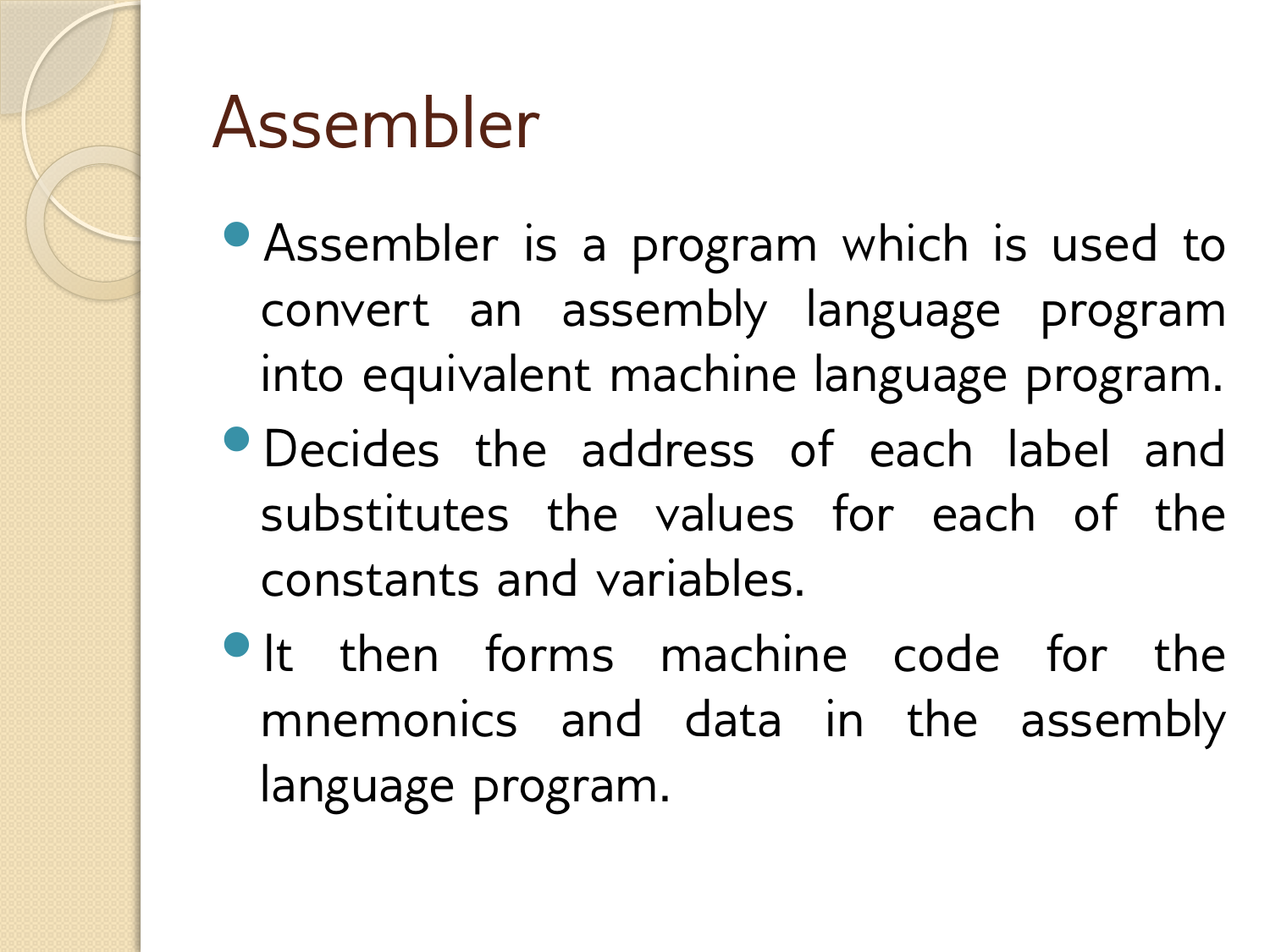

# Assembler
Assembler is a program which is used to convert an assembly language program into equivalent machine language program.
Decides the address of each label and substitutes the values for each of the constants and variables.
It then forms machine code for the mnemonics and data in the assembly language program.